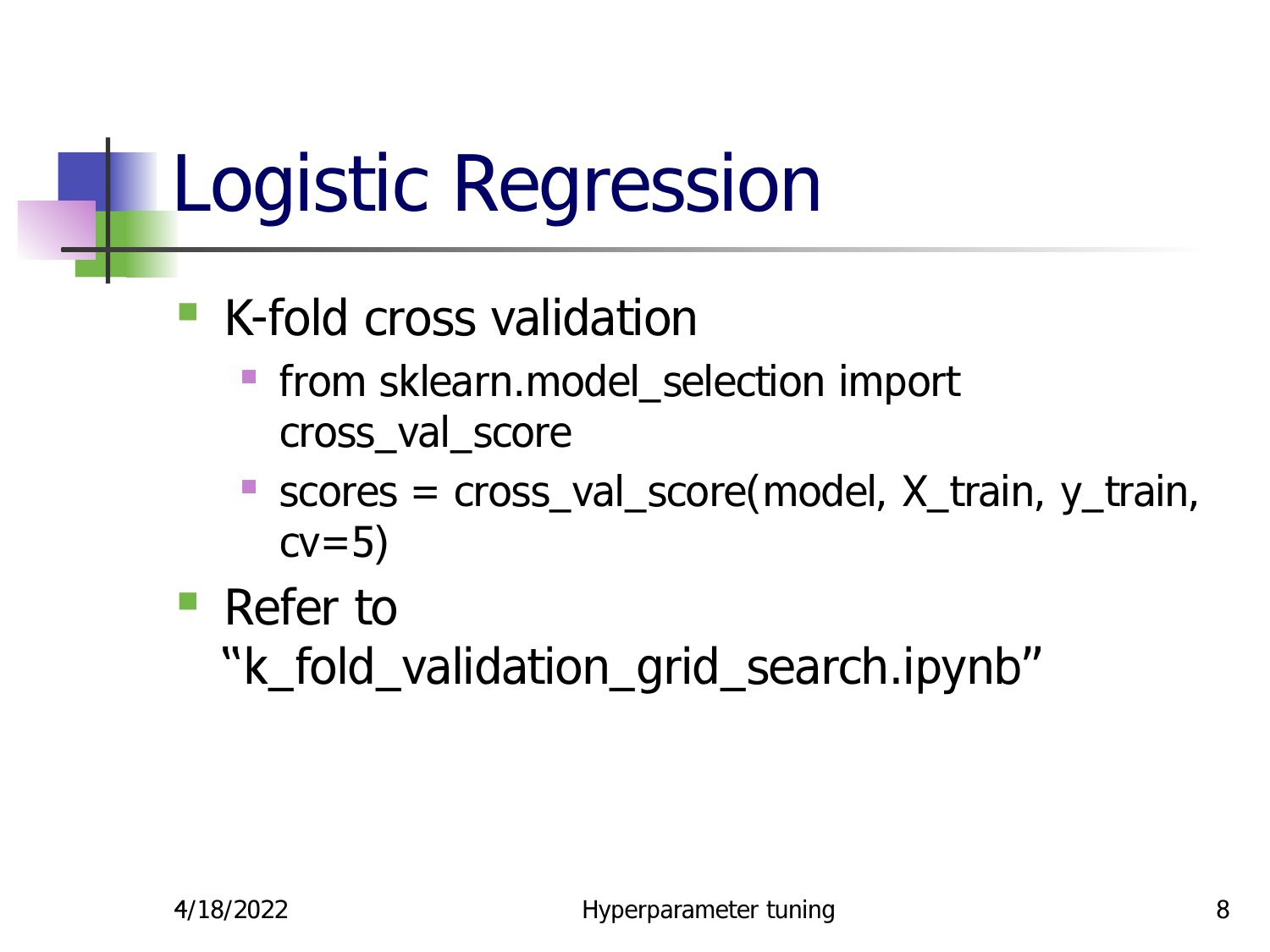

# Logistic Regression
K-fold cross validation
from sklearn.model_selection import cross_val_score
scores = cross_val_score(model, X_train, y_train, cv=5)
Refer to “k_fold_validation_grid_search.ipynb”
4/18/2022
Hyperparameter tuning
8